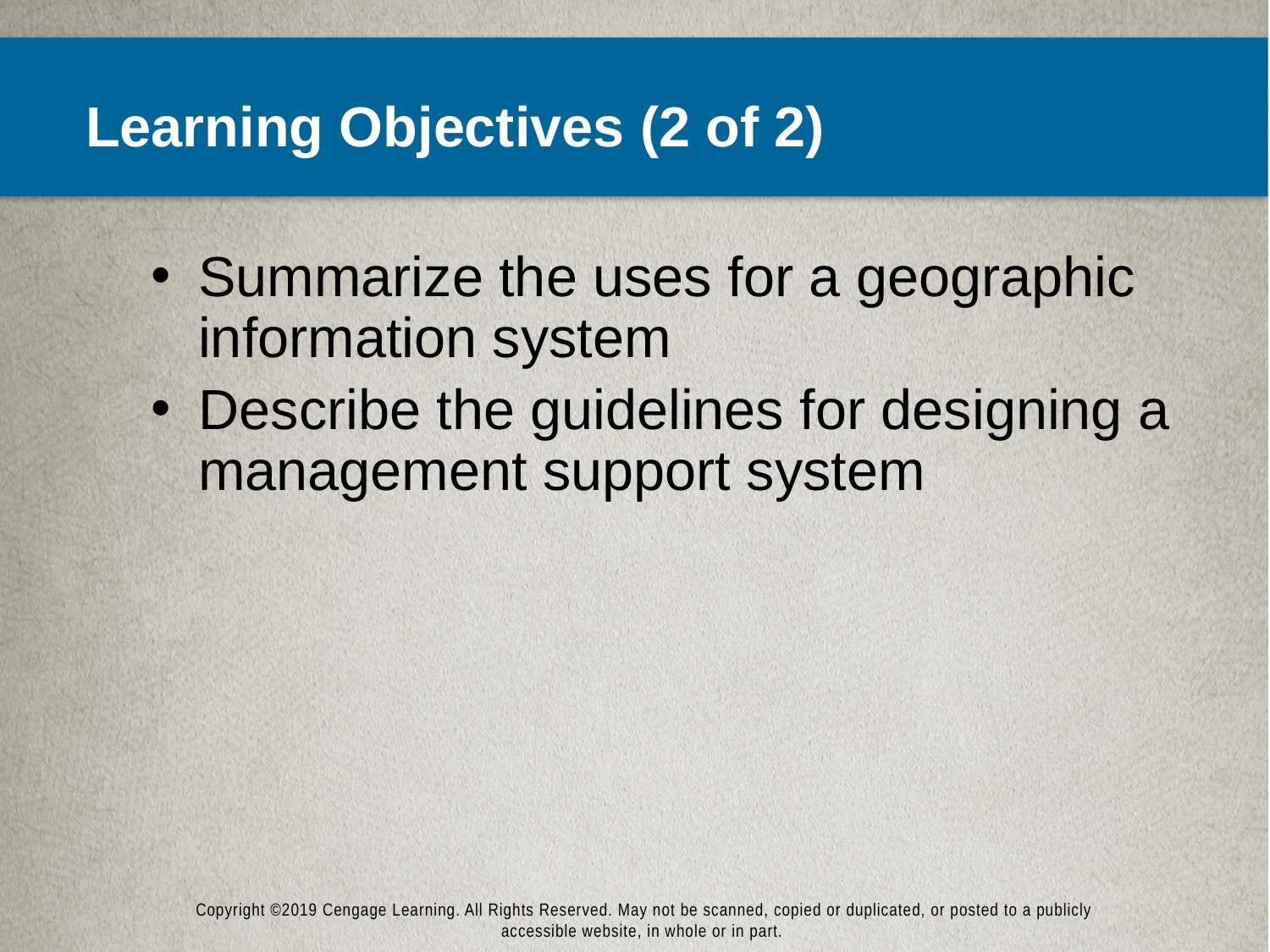

# Learning Objectives (2 of 2)
Summarize the uses for a geographic information system
Describe the guidelines for designing a management support system